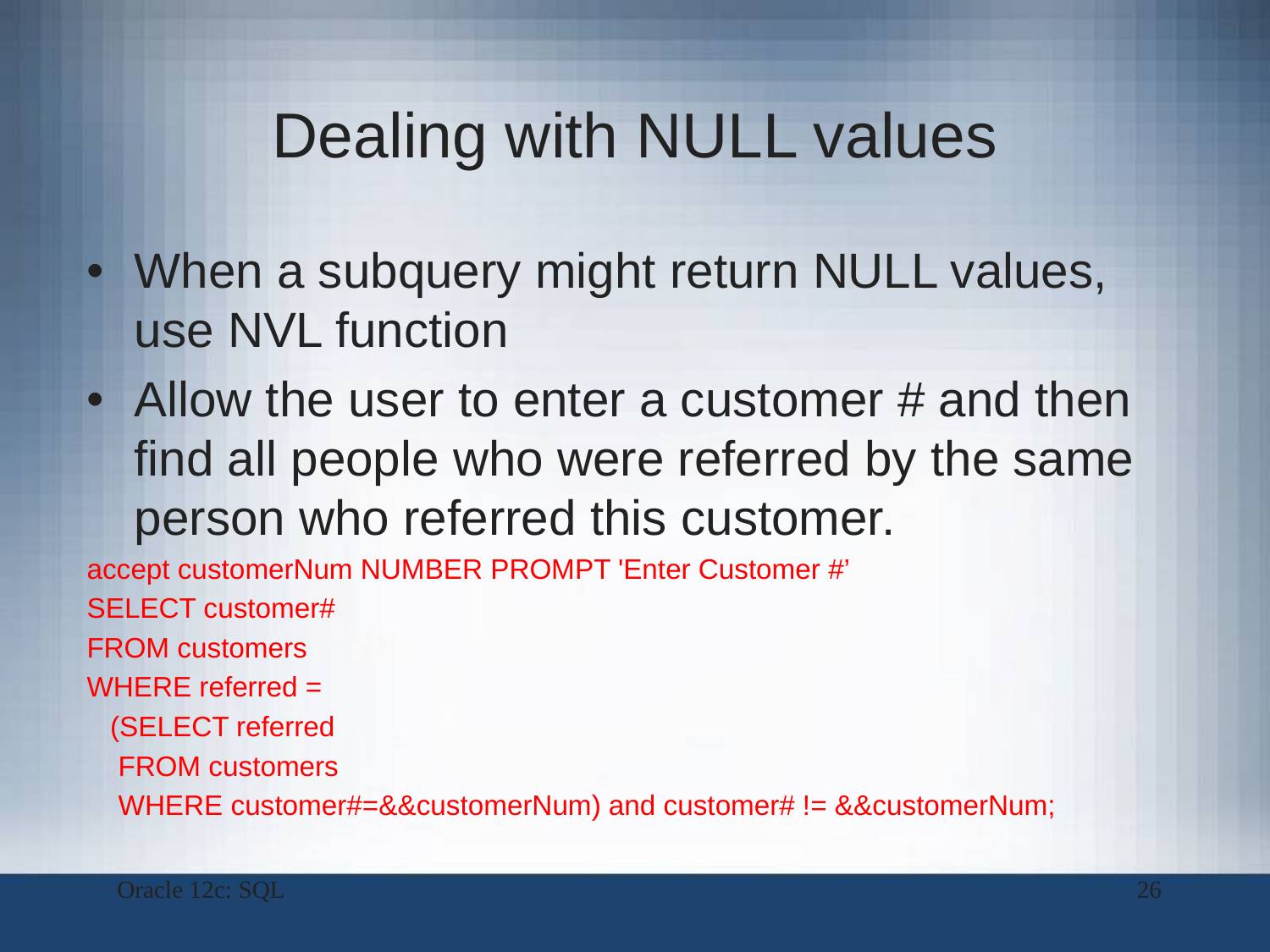

# Dealing with NULL values
When a subquery might return NULL values, use NVL function
Allow the user to enter a customer # and then find all people who were referred by the same person who referred this customer.
accept customerNum NUMBER PROMPT 'Enter Customer #’
SELECT customer#
FROM customers
WHERE referred =
   (SELECT referred
    FROM customers
    WHERE customer#=&&customerNum) and customer# != &&customerNum;

Oracle 12c: SQL
26